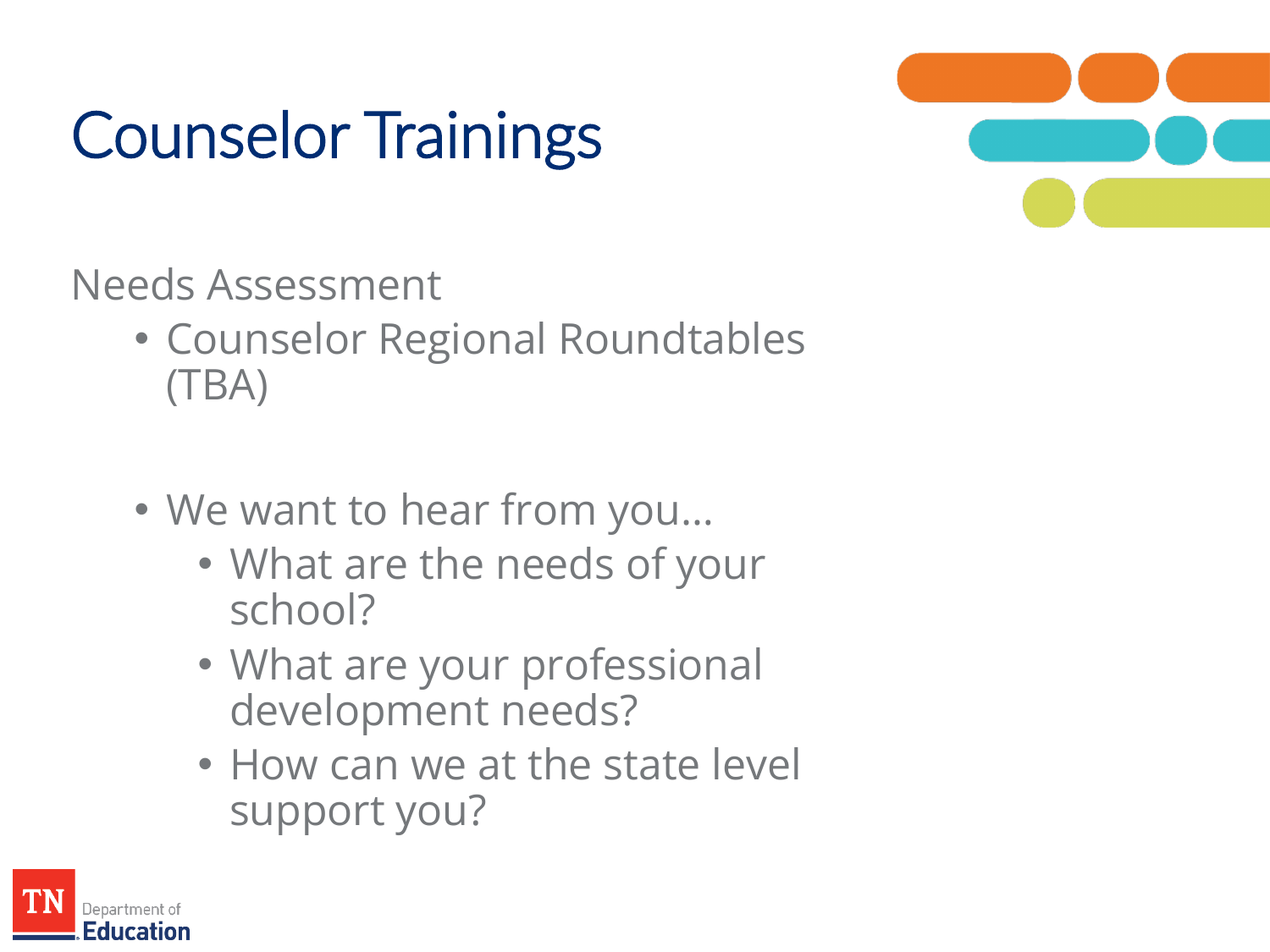

# Counselor Trainings
Needs Assessment
Counselor Regional Roundtables (TBA)

We want to hear from you…
What are the needs of your school?
What are your professional development needs?
How can we at the state level support you?